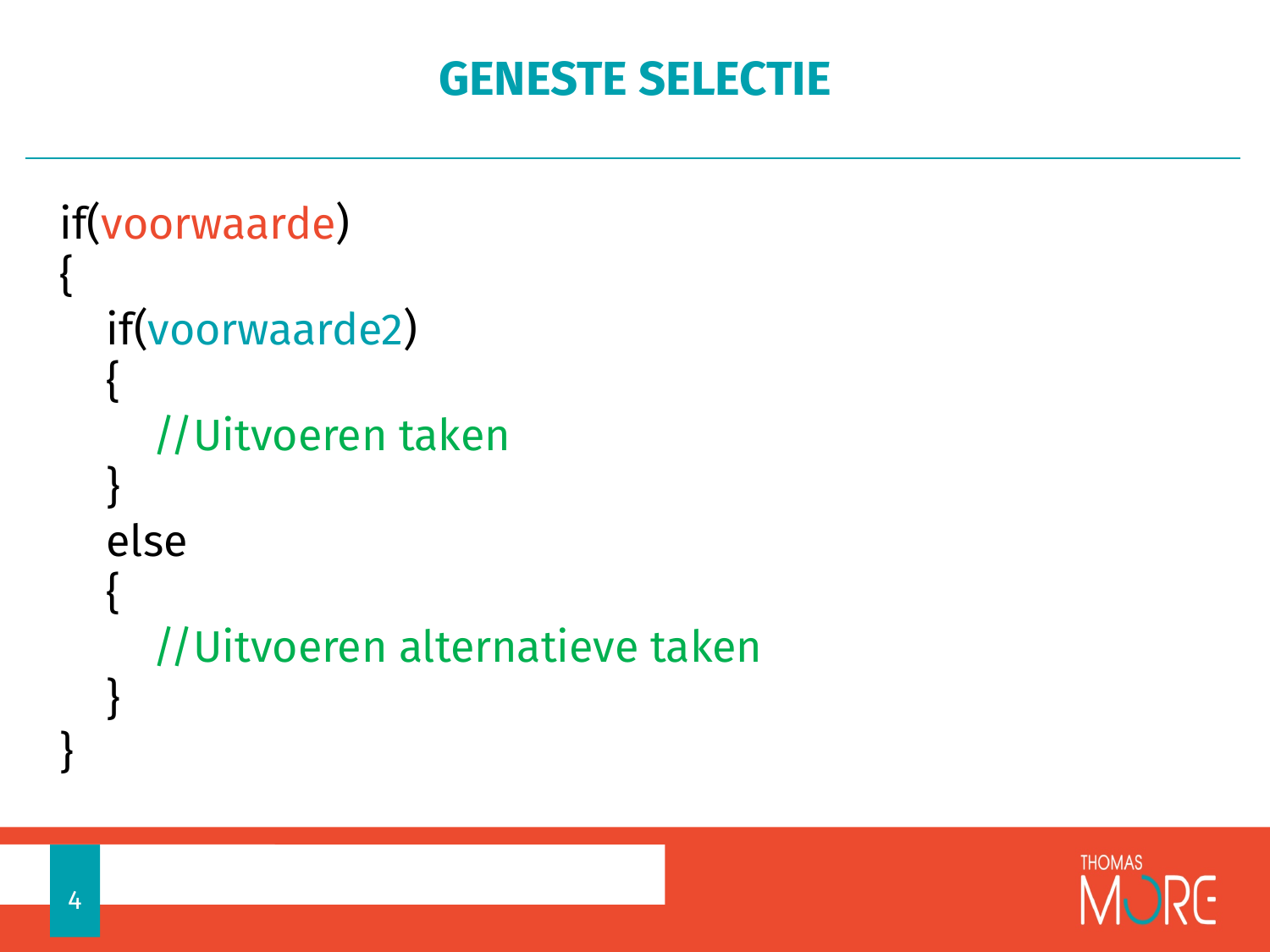

# GENESTE SELECTIE
if(voorwaarde)
{
    if(voorwaarde2)
    {
        //Uitvoeren taken
    }
    else
    {
        //Uitvoeren alternatieve taken
    }
}
4